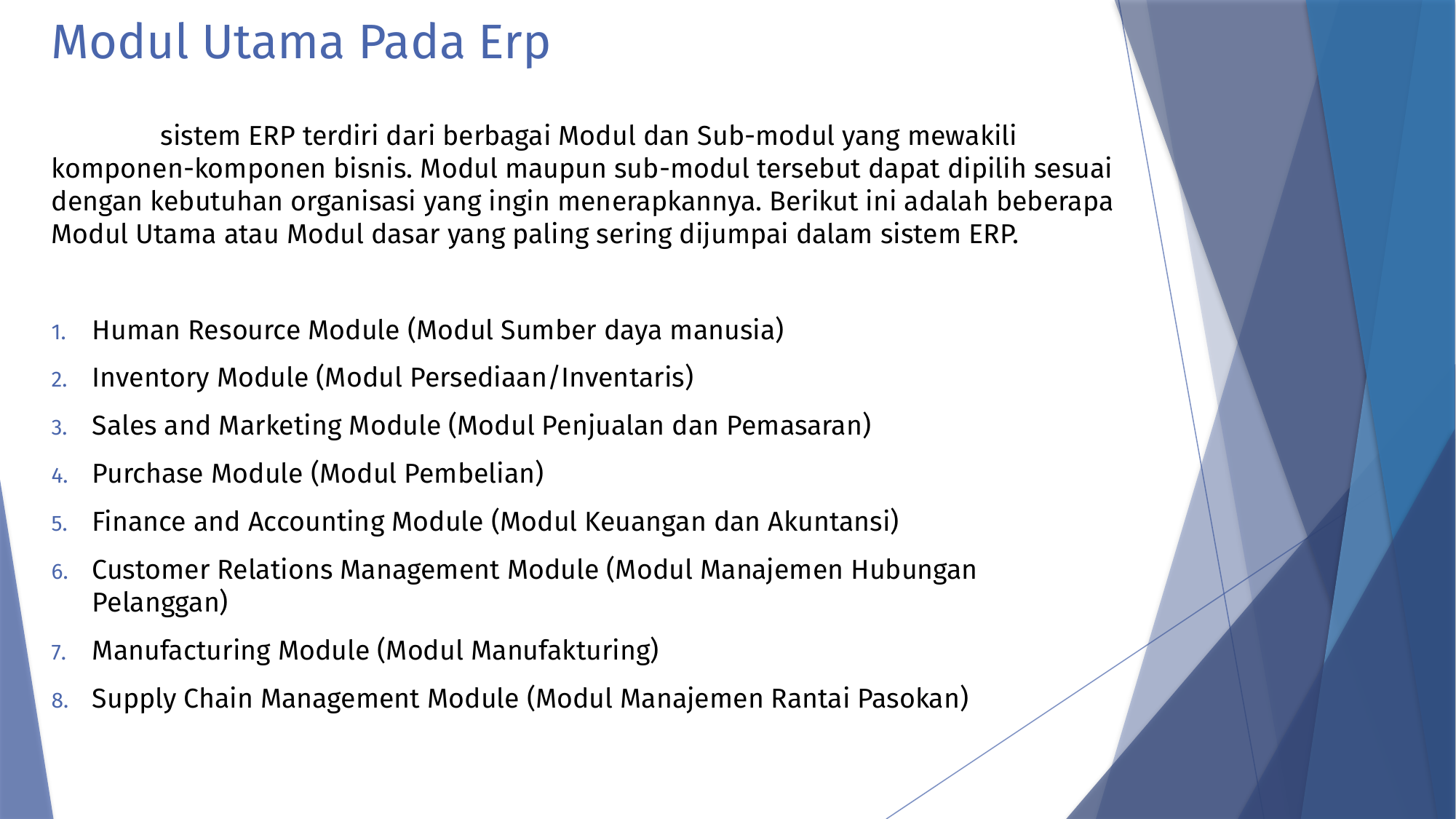

# Modul Utama Pada Erp
	sistem ERP terdiri dari berbagai Modul dan Sub-modul yang mewakili komponen-komponen bisnis. Modul maupun sub-modul tersebut dapat dipilih sesuai dengan kebutuhan organisasi yang ingin menerapkannya. Berikut ini adalah beberapa Modul Utama atau Modul dasar yang paling sering dijumpai dalam sistem ERP.

Human Resource Module (Modul Sumber daya manusia)
Inventory Module (Modul Persediaan/Inventaris)
Sales and Marketing Module (Modul Penjualan dan Pemasaran)
Purchase Module (Modul Pembelian)
Finance and Accounting Module (Modul Keuangan dan Akuntansi)
Customer Relations Management Module (Modul Manajemen Hubungan Pelanggan)
Manufacturing Module (Modul Manufakturing)
Supply Chain Management Module (Modul Manajemen Rantai Pasokan)